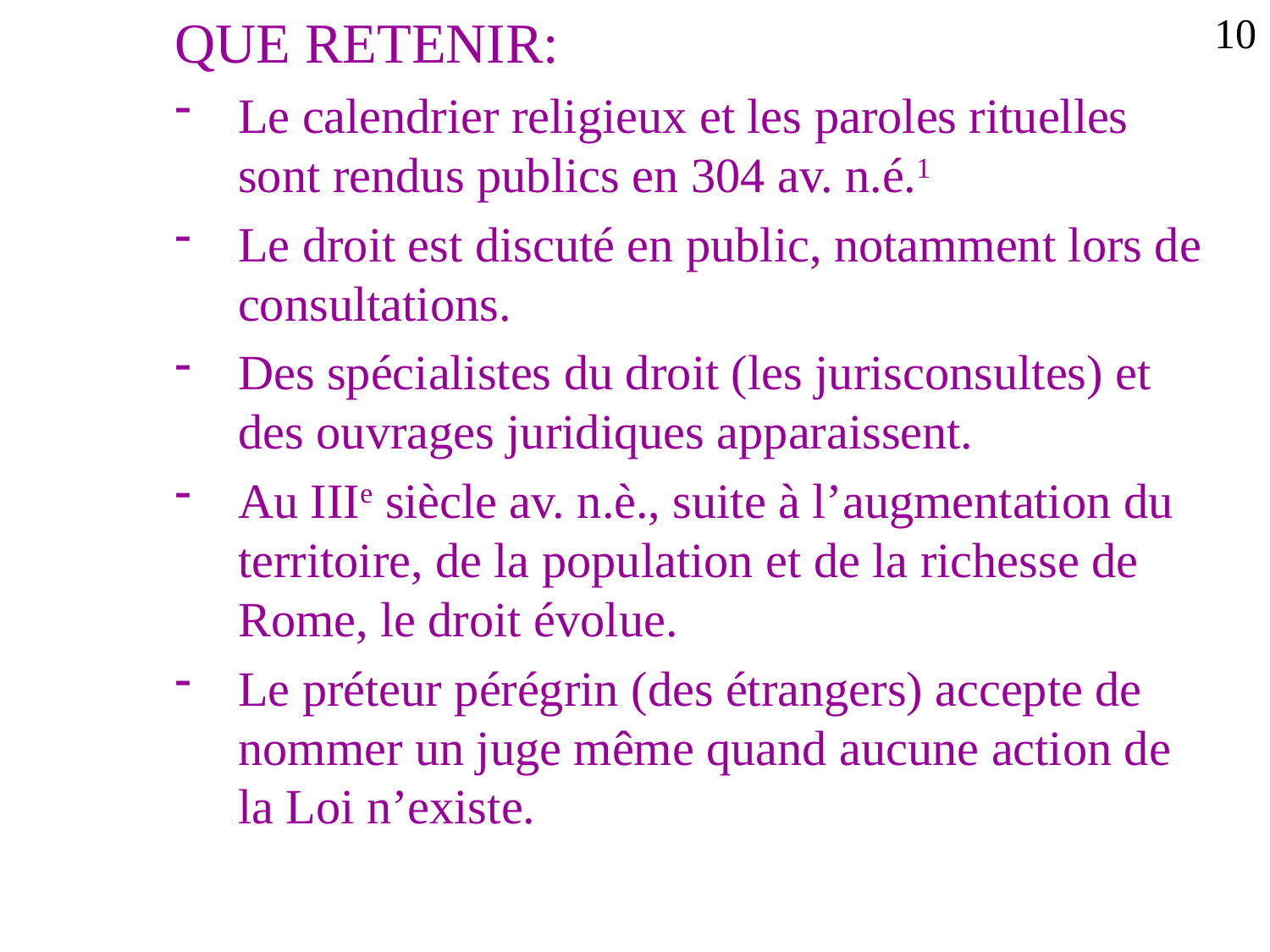

QUE RETENIR:
Le calendrier religieux et les paroles rituelles sont rendus publics en 304 av. n.é.1
Le droit est discuté en public, notamment lors de consultations.
Des spécialistes du droit (les jurisconsultes) et des ouvrages juridiques apparaissent.
Au IIIe siècle av. n.è., suite à l’augmentation du territoire, de la population et de la richesse de Rome, le droit évolue.
Le préteur pérégrin (des étrangers) accepte de nommer un juge même quand aucune action de la Loi n’existe.
10